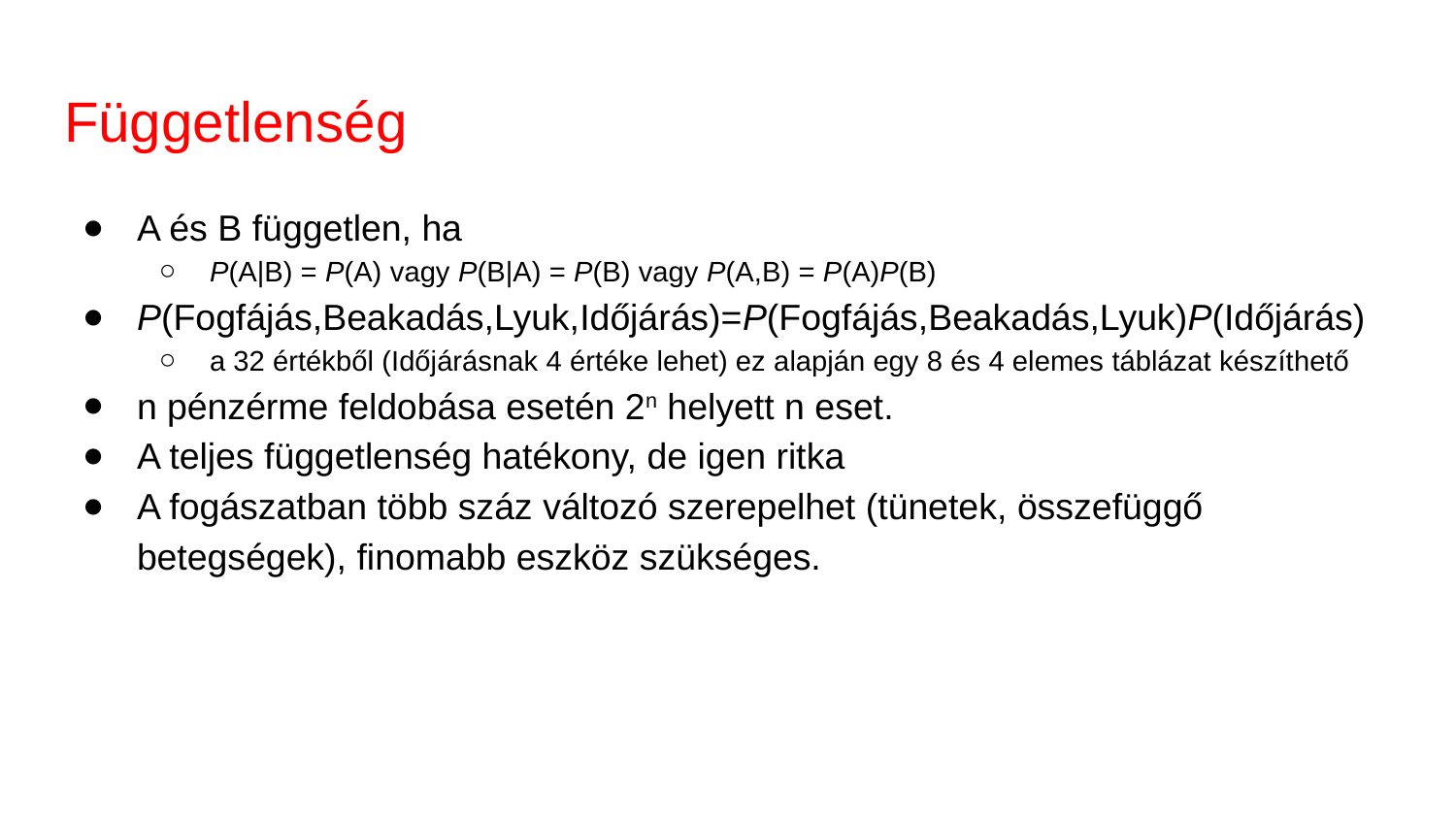

# Függetlenség
A és B független, ha
P(A|B) = P(A) vagy P(B|A) = P(B) vagy P(A,B) = P(A)P(B)
P(Fogfájás,Beakadás,Lyuk,Időjárás)=P(Fogfájás,Beakadás,Lyuk)P(Időjárás)
a 32 értékből (Időjárásnak 4 értéke lehet) ez alapján egy 8 és 4 elemes táblázat készíthető
n pénzérme feldobása esetén 2n helyett n eset.
A teljes függetlenség hatékony, de igen ritka
A fogászatban több száz változó szerepelhet (tünetek, összefüggő betegségek), finomabb eszköz szükséges.